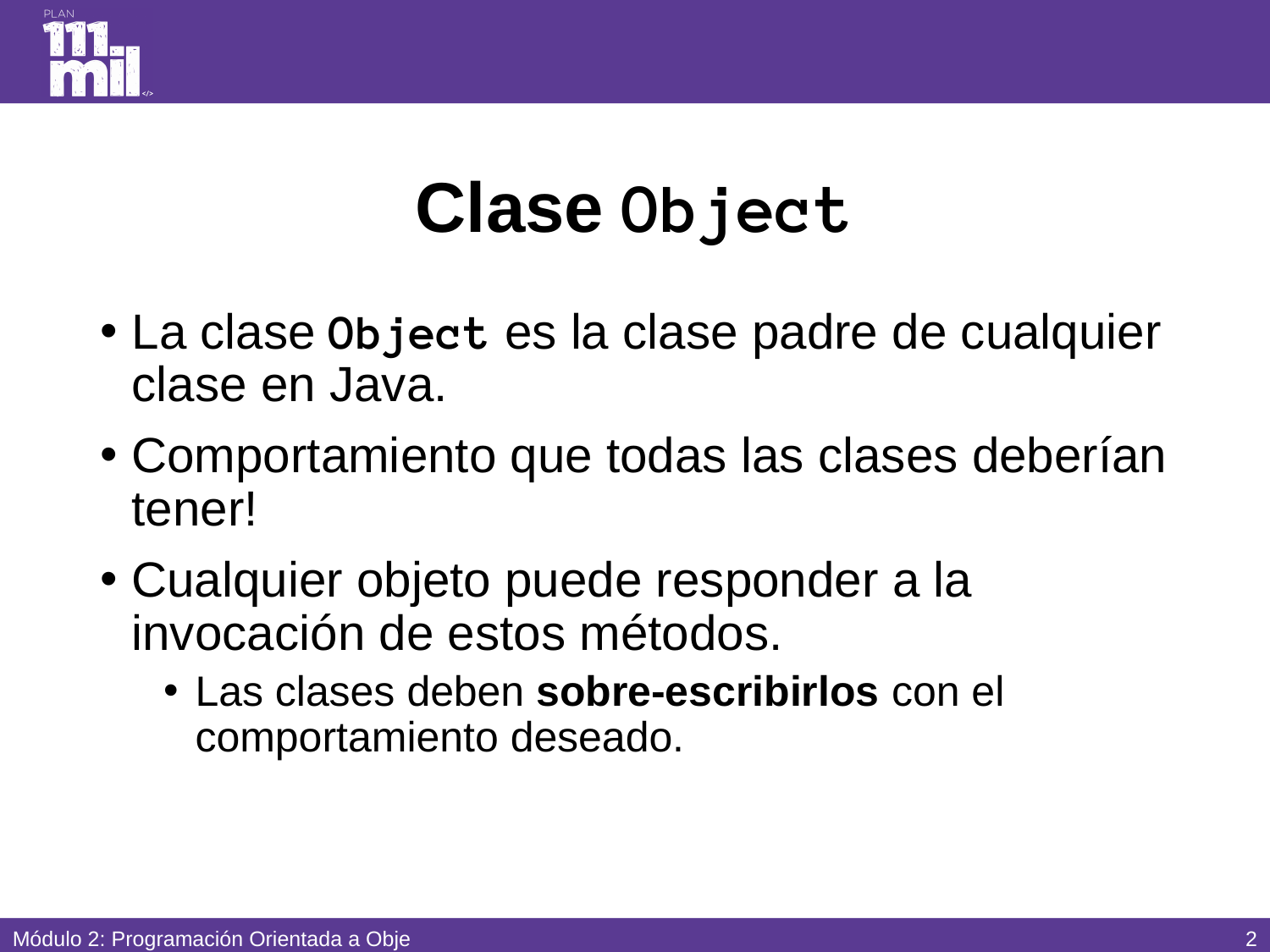

# Clase Object
La clase Object es la clase padre de cualquier clase en Java.
Comportamiento que todas las clases deberían tener!
Cualquier objeto puede responder a la invocación de estos métodos.
Las clases deben sobre-escribirlos con el comportamiento deseado.

2
Módulo 2: Programación Orientada a Objetos